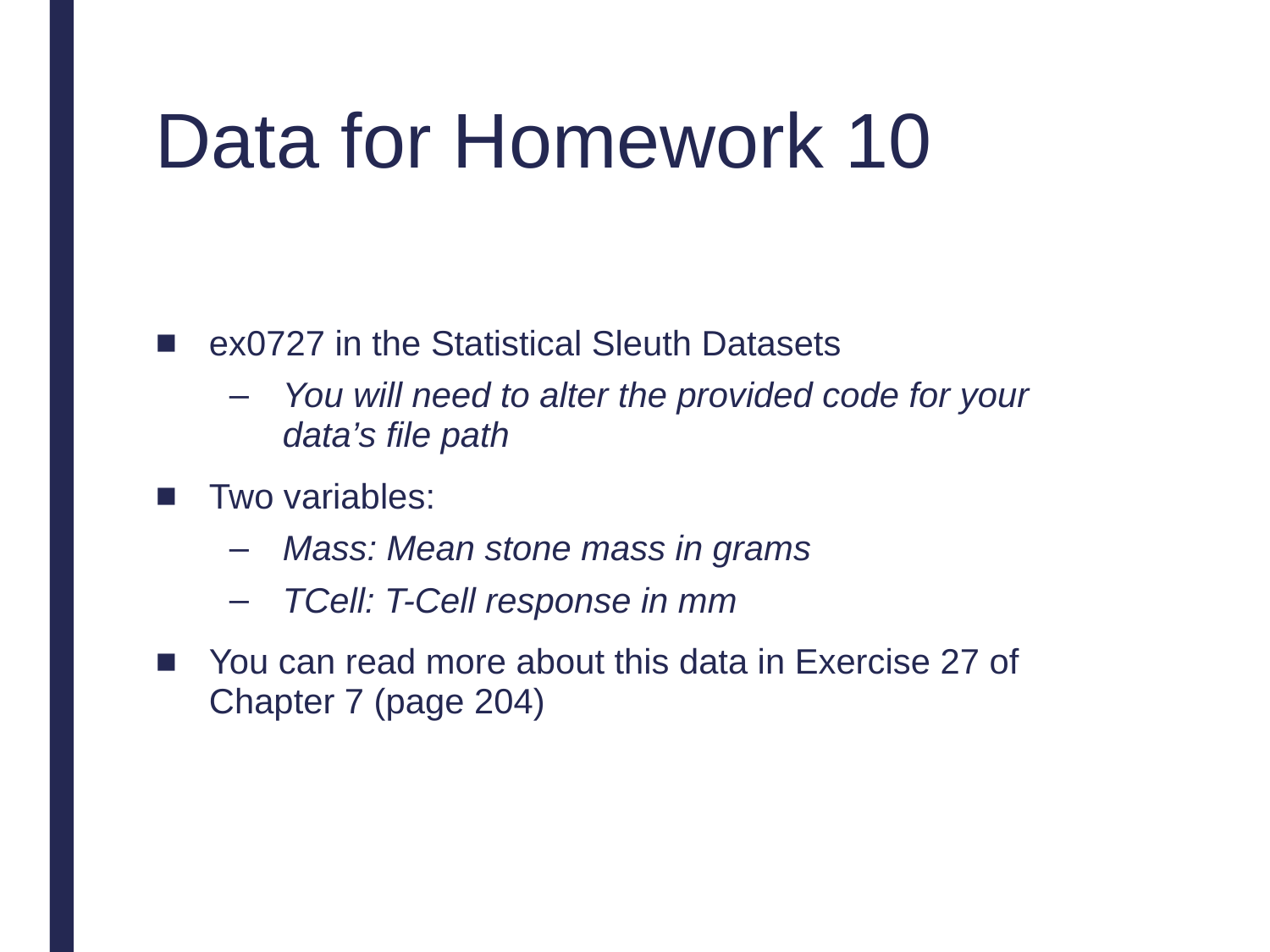

# Data for Homework 10
ex0727 in the Statistical Sleuth Datasets
You will need to alter the provided code for your data’s file path
Two variables:
Mass: Mean stone mass in grams
TCell: T-Cell response in mm
You can read more about this data in Exercise 27 of Chapter 7 (page 204)